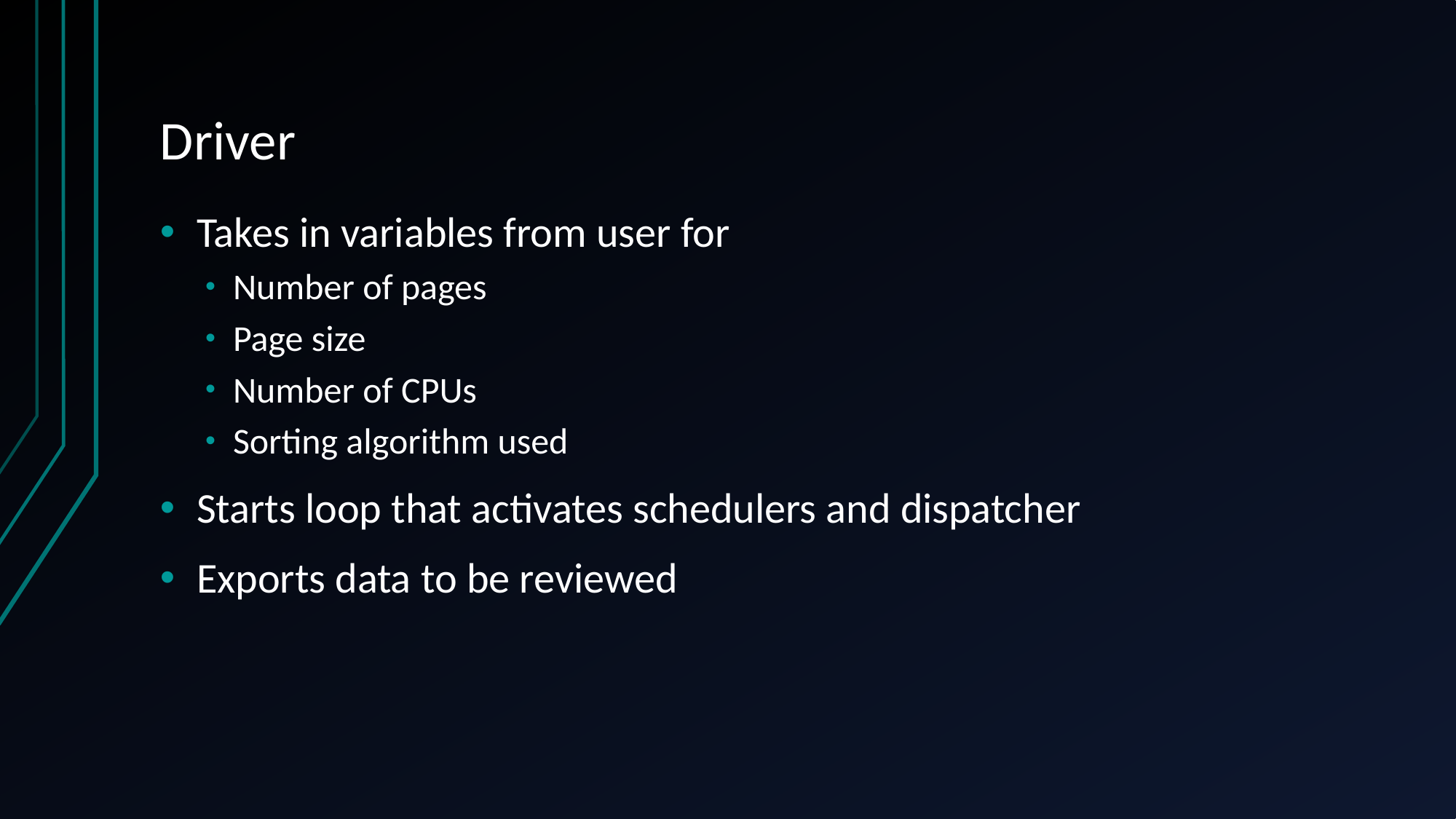

# Driver
Takes in variables from user for
Number of pages
Page size
Number of CPUs
Sorting algorithm used
Starts loop that activates schedulers and dispatcher
Exports data to be reviewed